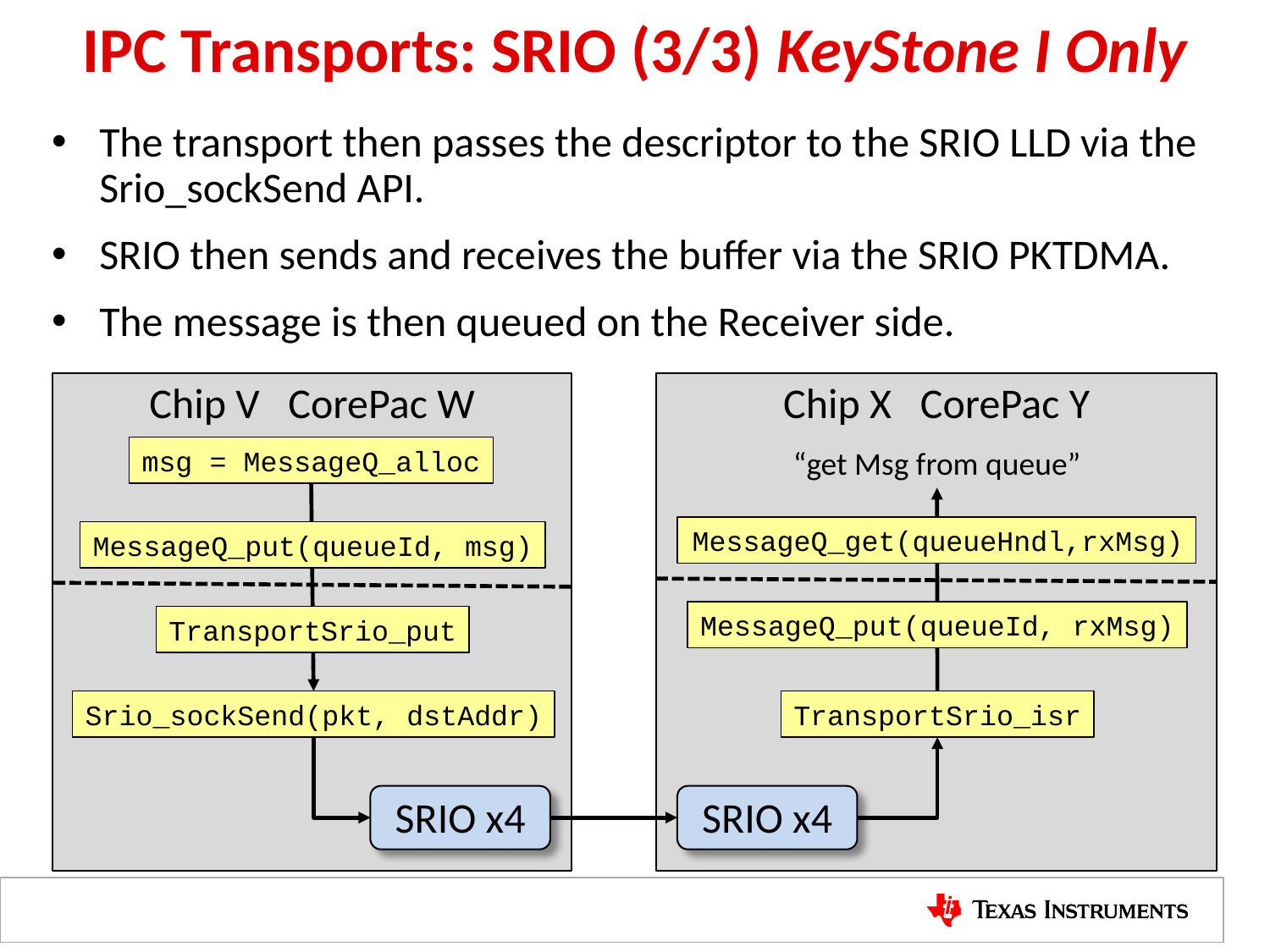

# IPC Transports: SRIO (3/3) KeyStone I Only
The transport then passes the descriptor to the SRIO LLD via the Srio_sockSend API.
SRIO then sends and receives the buffer via the SRIO PKTDMA.
The message is then queued on the Receiver side.
Chip V   CorePac W
Chip X   CorePac Y
msg = MessageQ_alloc
“get Msg from queue”
MessageQ_get(queueHndl,rxMsg)
MessageQ_put(queueId, msg)
MessageQ_put(queueId, rxMsg)
TransportSrio_put
Srio_sockSend(pkt, dstAddr)
TransportSrio_isr
SRIO x4
SRIO x4